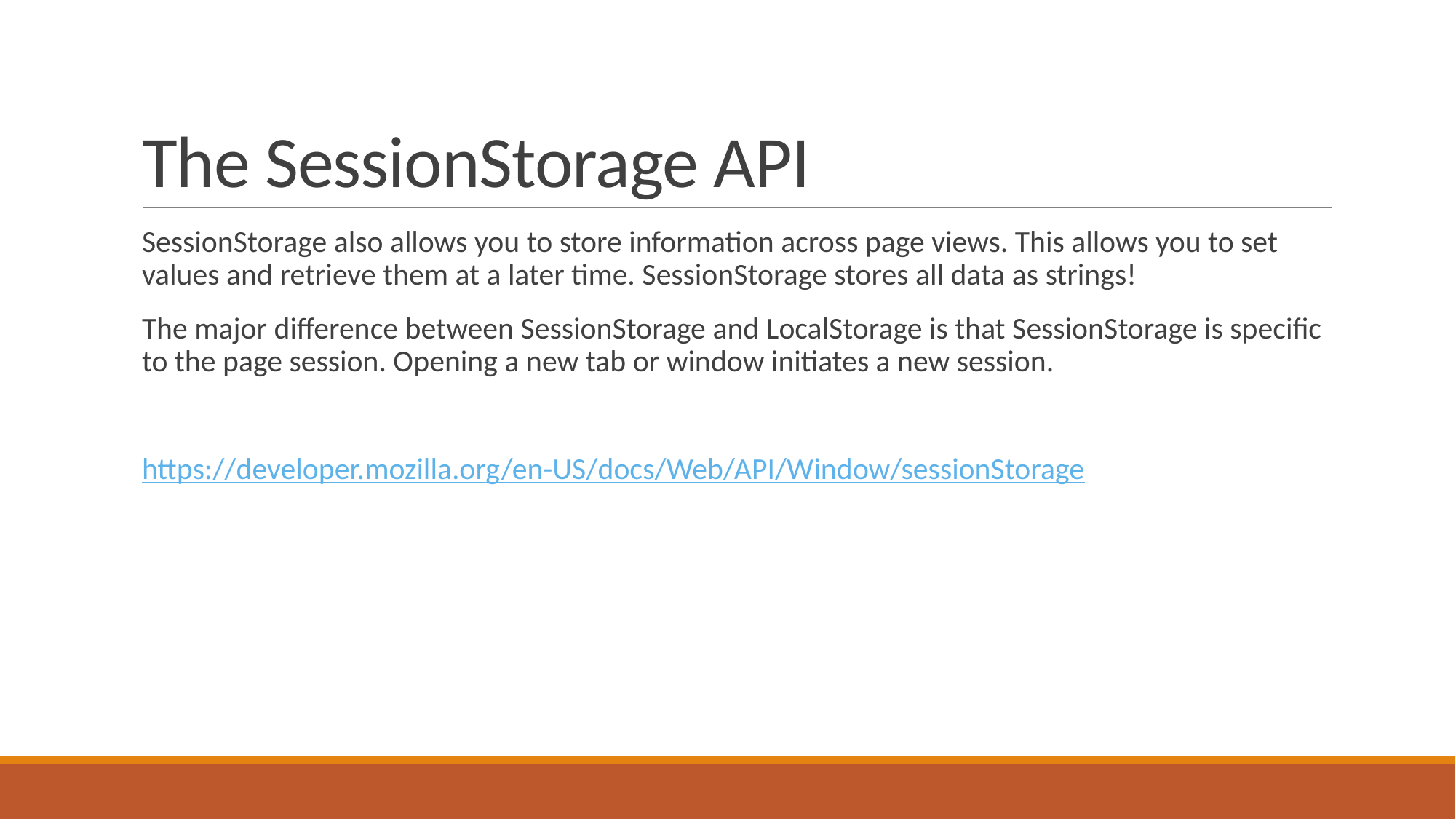

# The SessionStorage API
SessionStorage also allows you to store information across page views. This allows you to set values and retrieve them at a later time. SessionStorage stores all data as strings!
The major difference between SessionStorage and LocalStorage is that SessionStorage is specific to the page session. Opening a new tab or window initiates a new session.

https://developer.mozilla.org/en-US/docs/Web/API/Window/sessionStorage